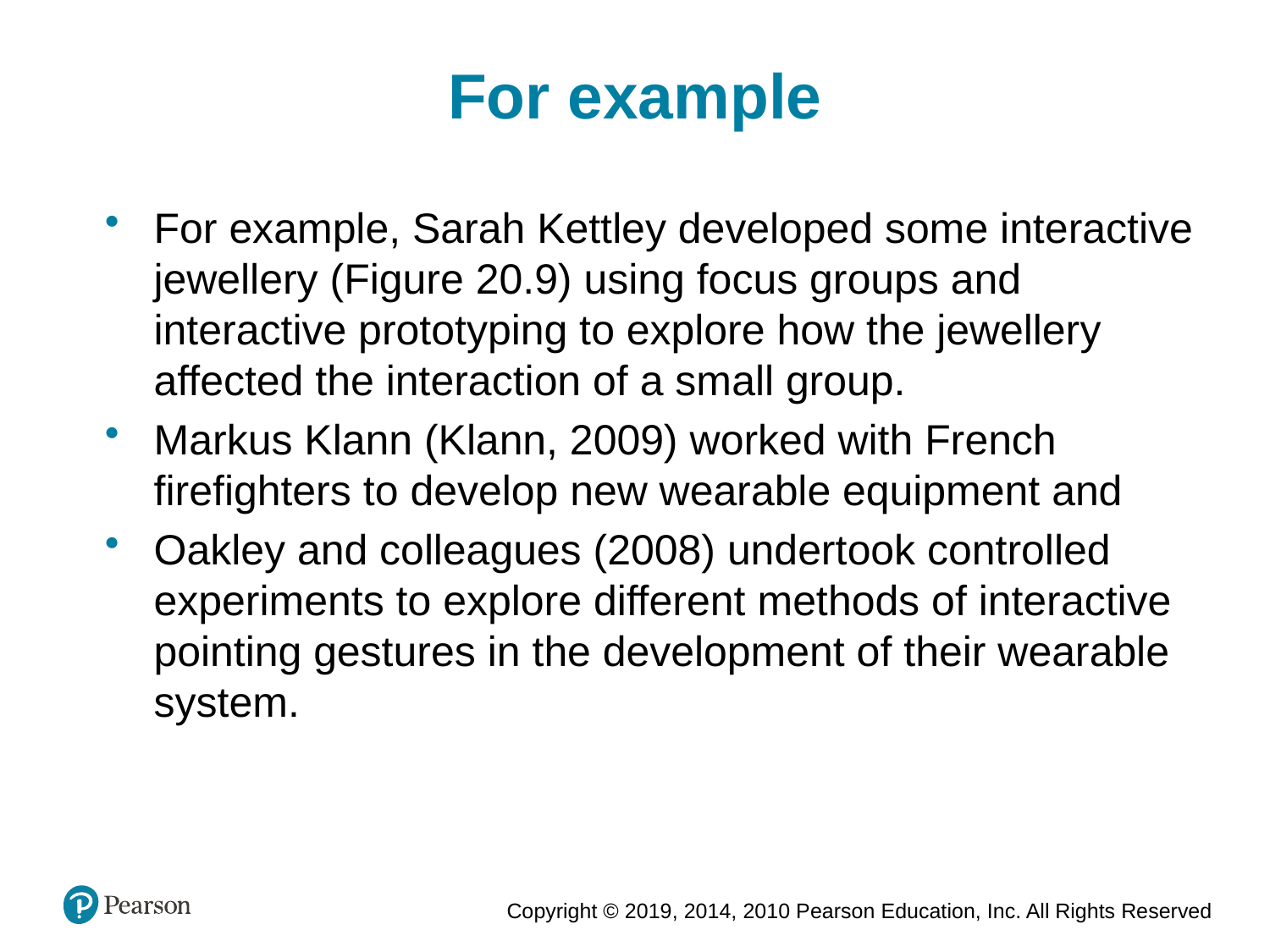

For example
For example, Sarah Kettley developed some interactive jewellery (Figure 20.9) using focus groups and interactive prototyping to explore how the jewellery affected the interaction of a small group.
Markus Klann (Klann, 2009) worked with French firefighters to develop new wearable equipment and
Oakley and colleagues (2008) undertook controlled experiments to explore different methods of interactive pointing gestures in the development of their wearable system.